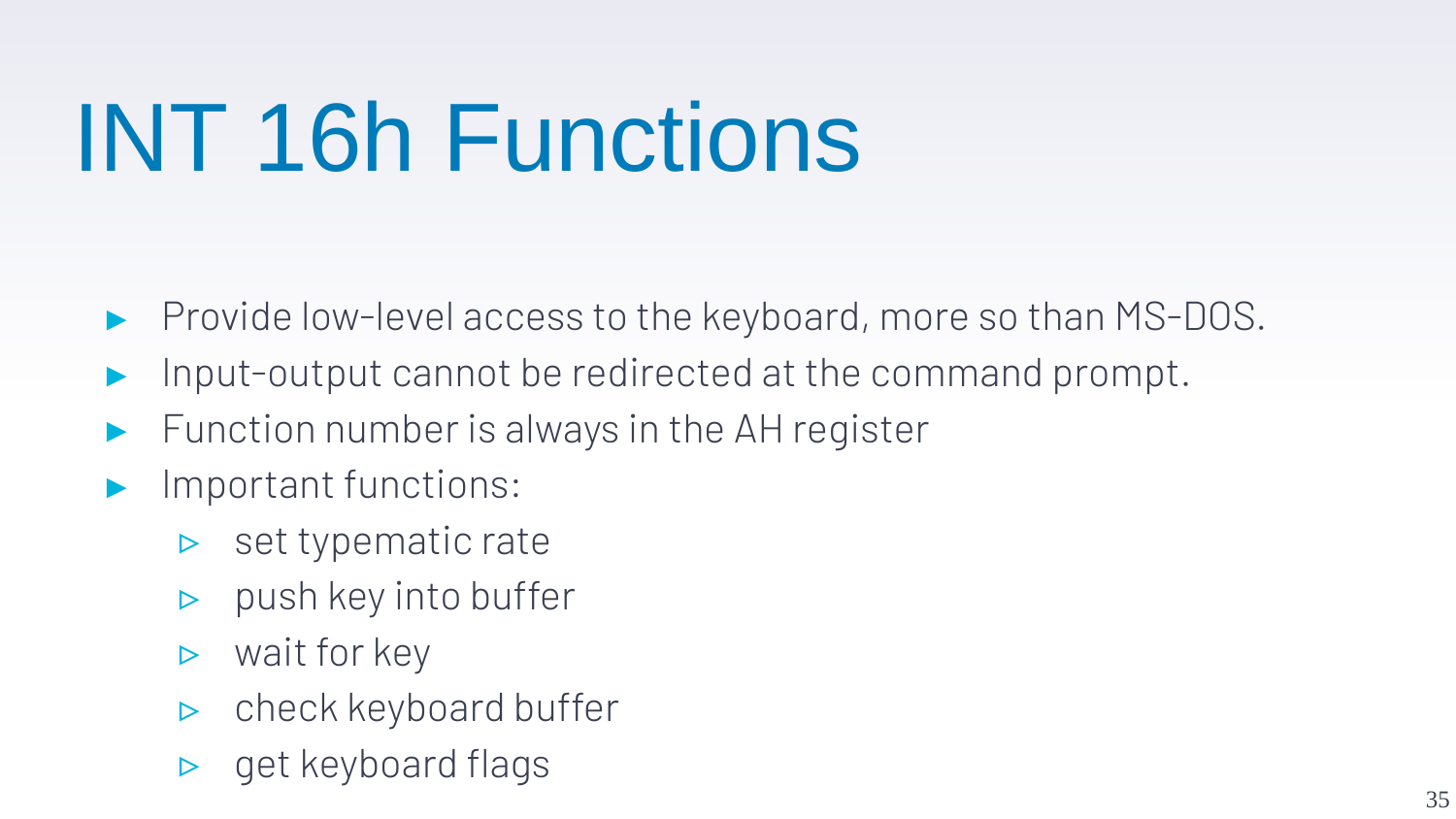

# INT 16h Functions
Provide low-level access to the keyboard, more so than MS-DOS.
Input-output cannot be redirected at the command prompt.
Function number is always in the AH register
Important functions:
set typematic rate
push key into buffer
wait for key
check keyboard buffer
get keyboard flags
35